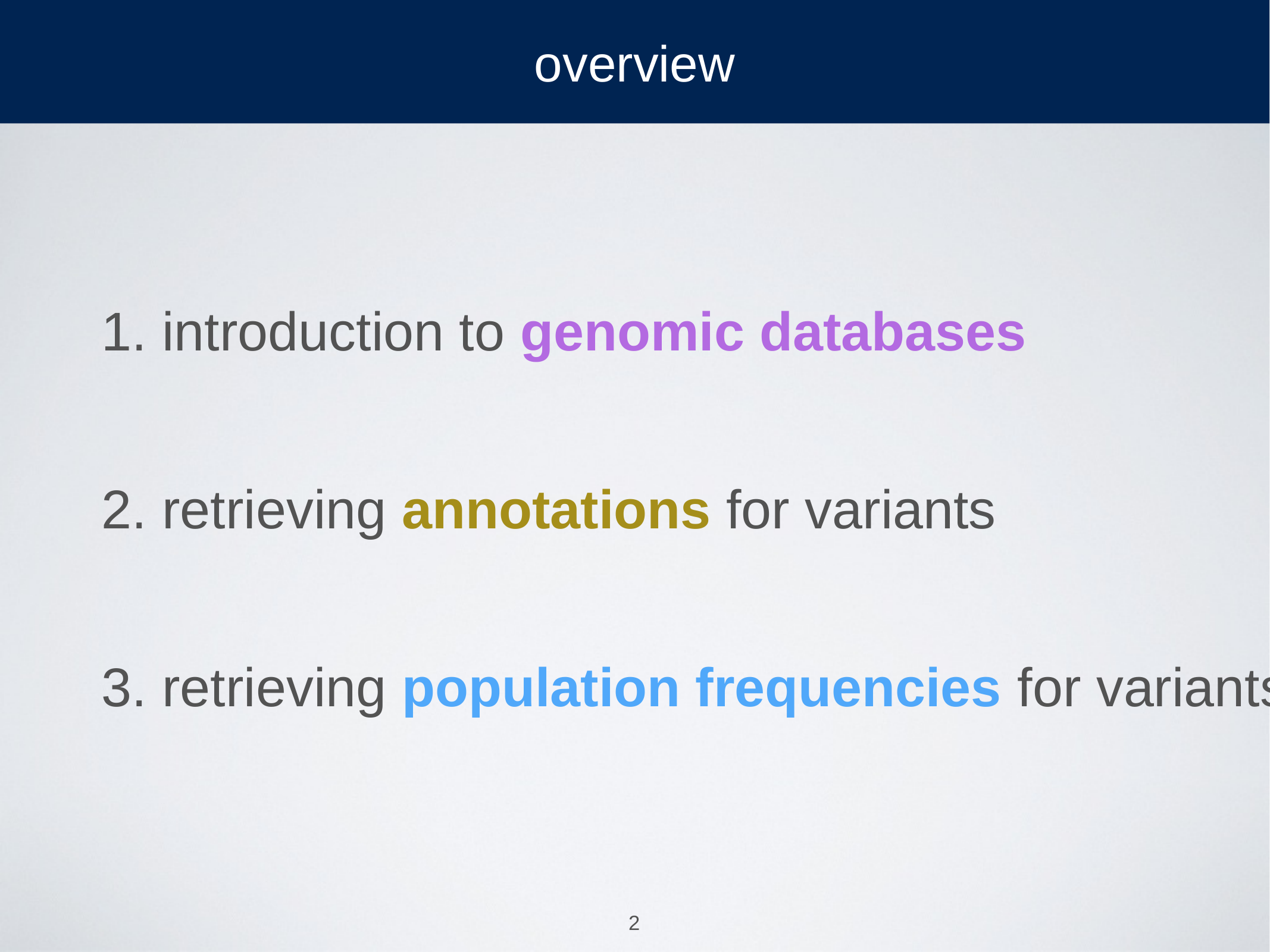

# overview
 introduction to genomic databases
 retrieving annotations for variants
 retrieving population frequencies for variants
2